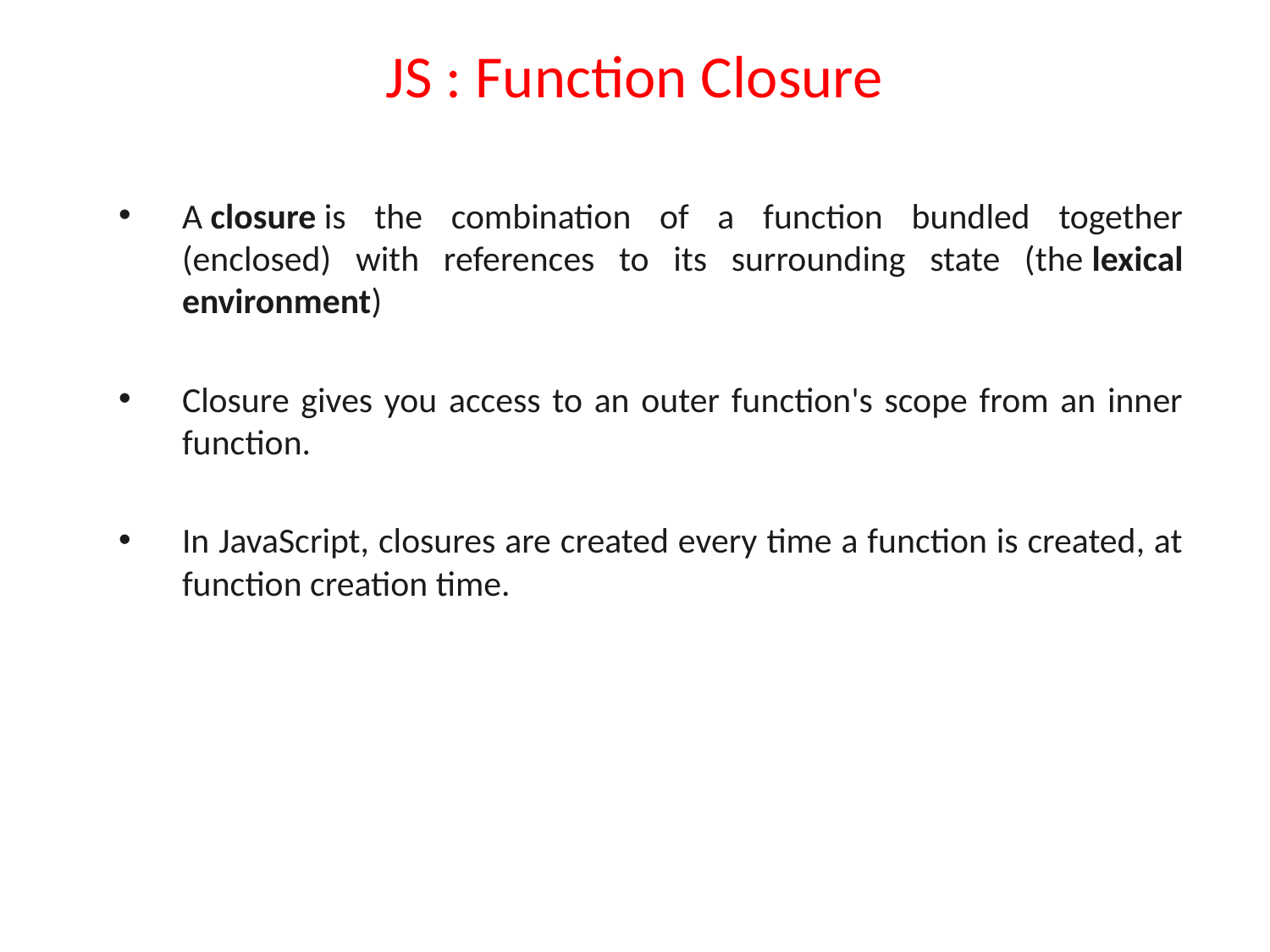

# JS : Function Closure

A closure is the combination of a function bundled together (enclosed) with references to its surrounding state (the lexical environment)

Closure gives you access to an outer function's scope from an inner function.

In JavaScript, closures are created every time a function is created, at function creation time.